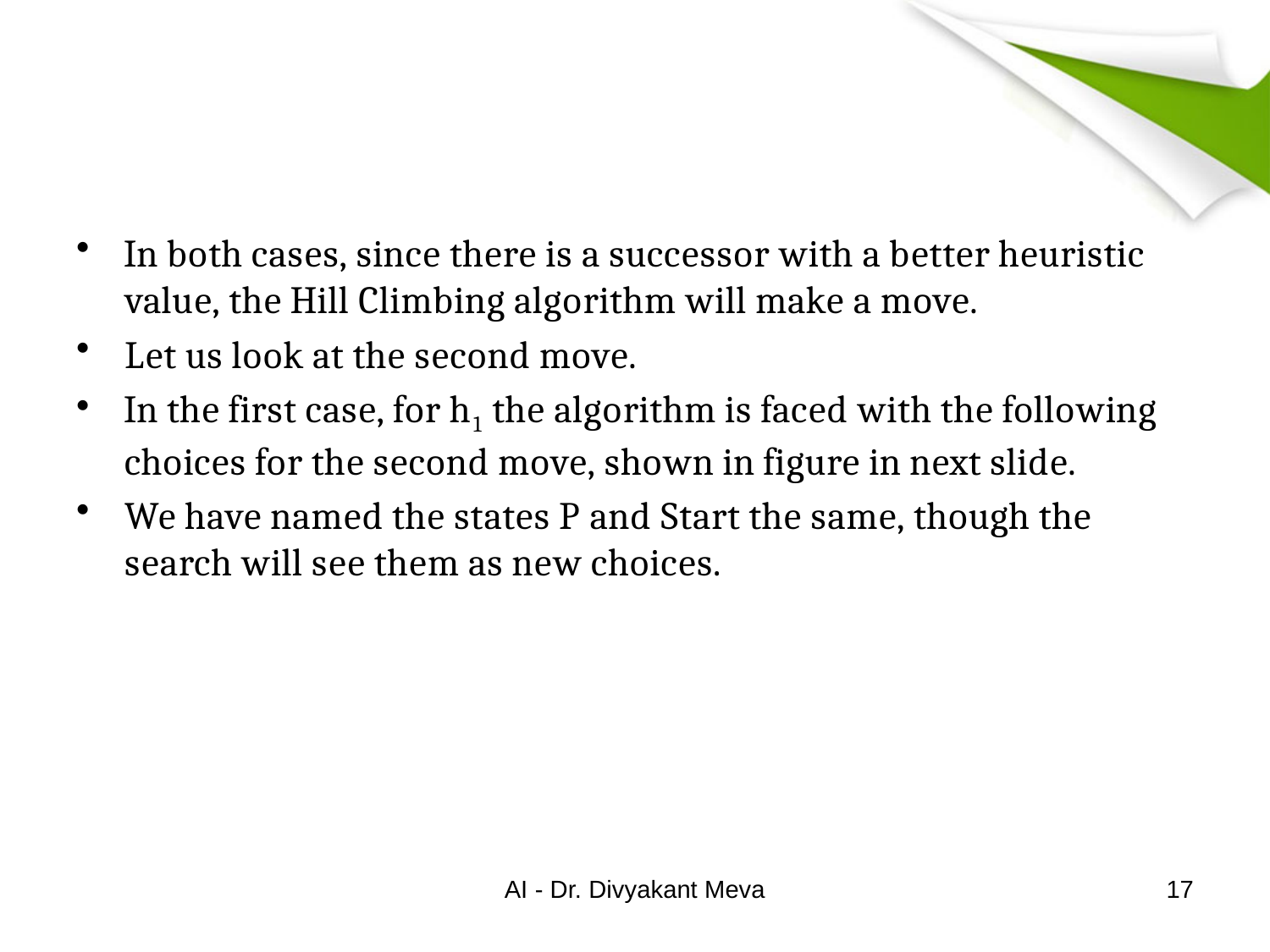

#
In both cases, since there is a successor with a better heuristic value, the Hill Climbing algorithm will make a move.
Let us look at the second move.
In the first case, for h1 the algorithm is faced with the following choices for the second move, shown in figure in next slide.
We have named the states P and Start the same, though the search will see them as new choices.

AI - Dr. Divyakant Meva
17